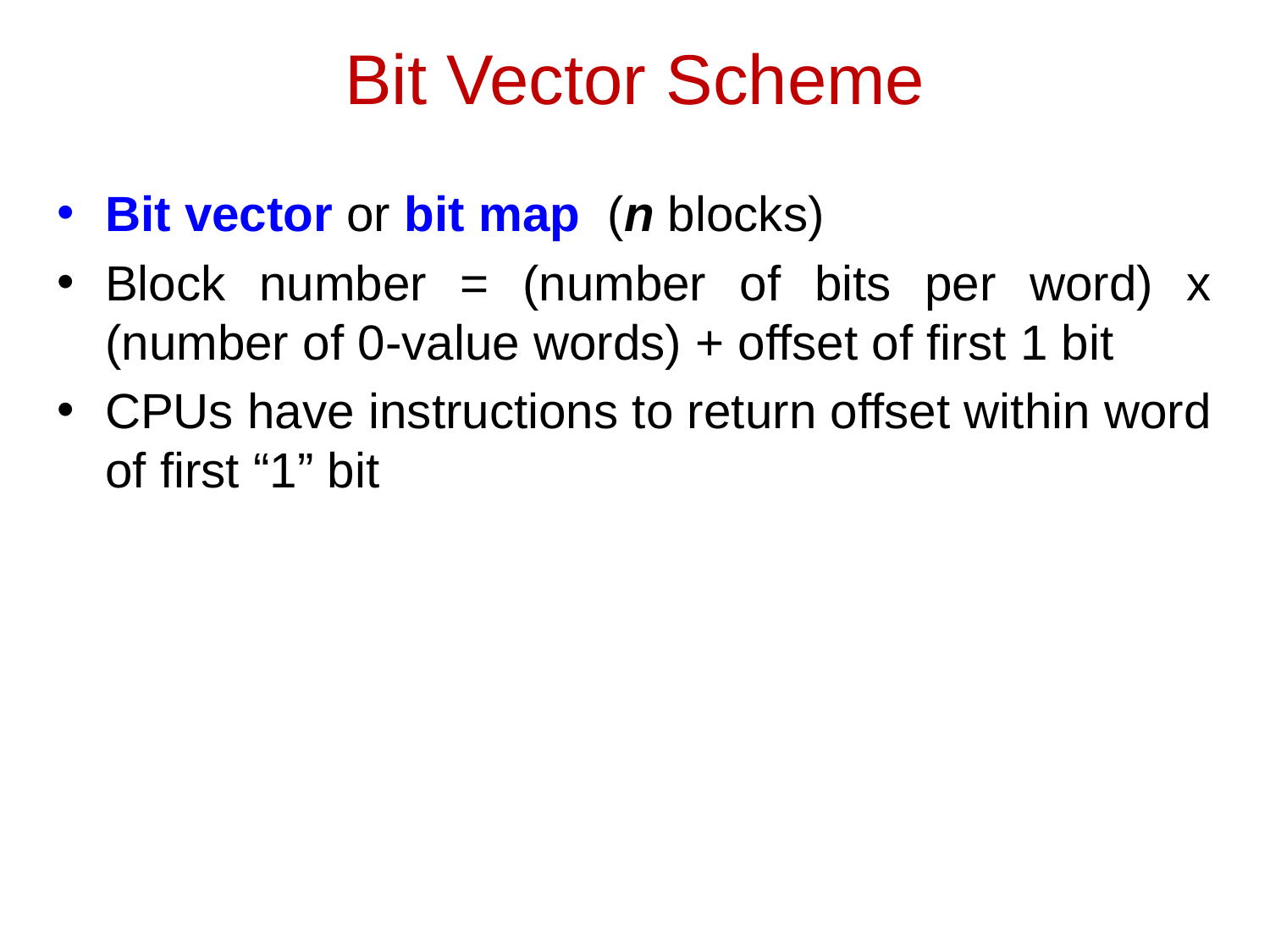

Bit Vector Scheme
Bit vector or bit map  (n blocks)
Block number = (number of bits per word) x (number of 0-value words) + offset of first 1 bit
CPUs have instructions to return offset within word of first “1” bit